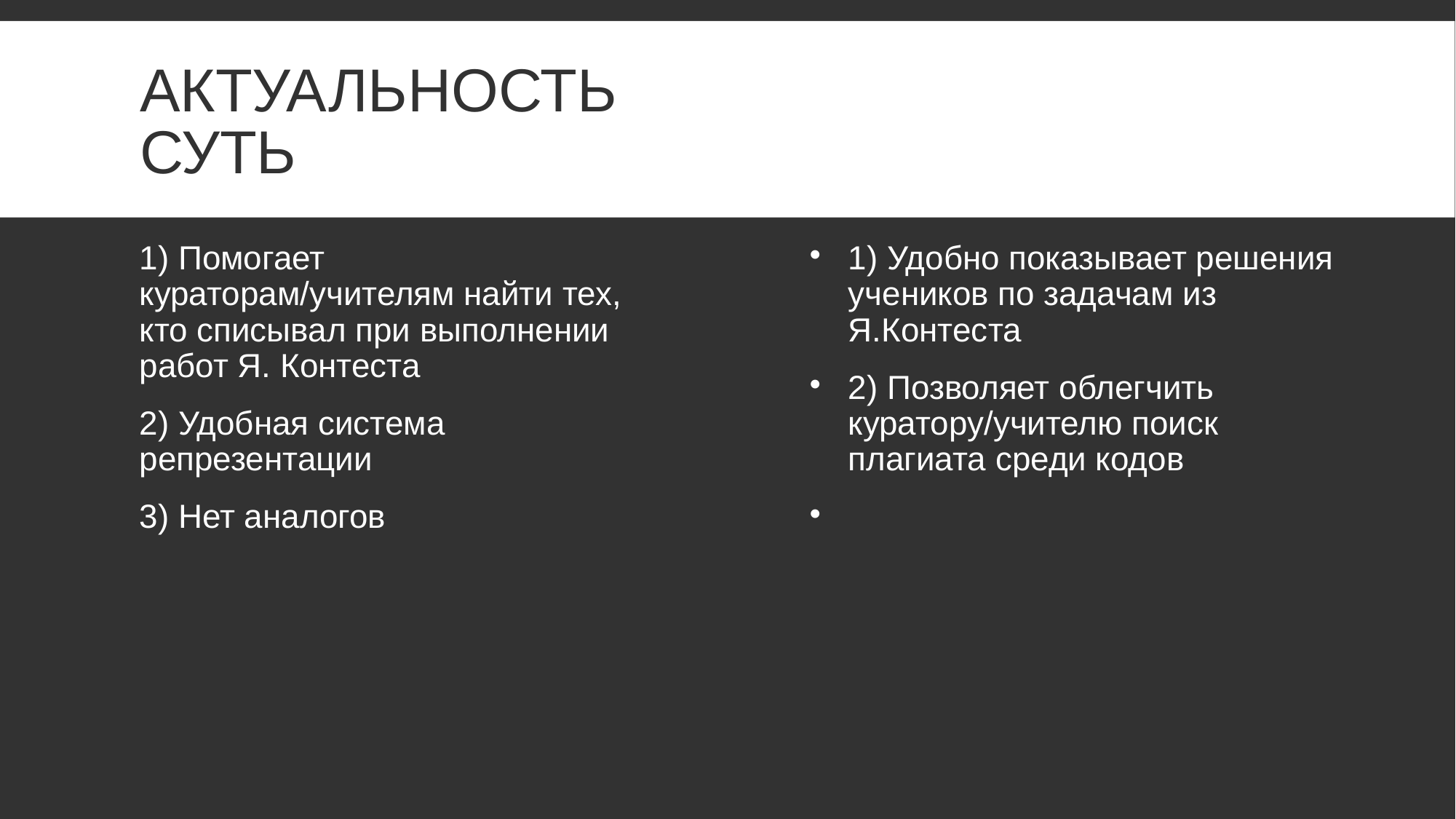

# АКТУАЛЬНОСТЬ                               суть
1) Помогает кураторам/учителям найти тех, кто списывал при выполнении работ Я. Контеста
2) Удобная система репрезентации
3) Нет аналогов
1) Удобно показывает решения учеников по задачам из Я.Контеста
2) Позволяет облегчить куратору/учителю поиск плагиата среди кодов